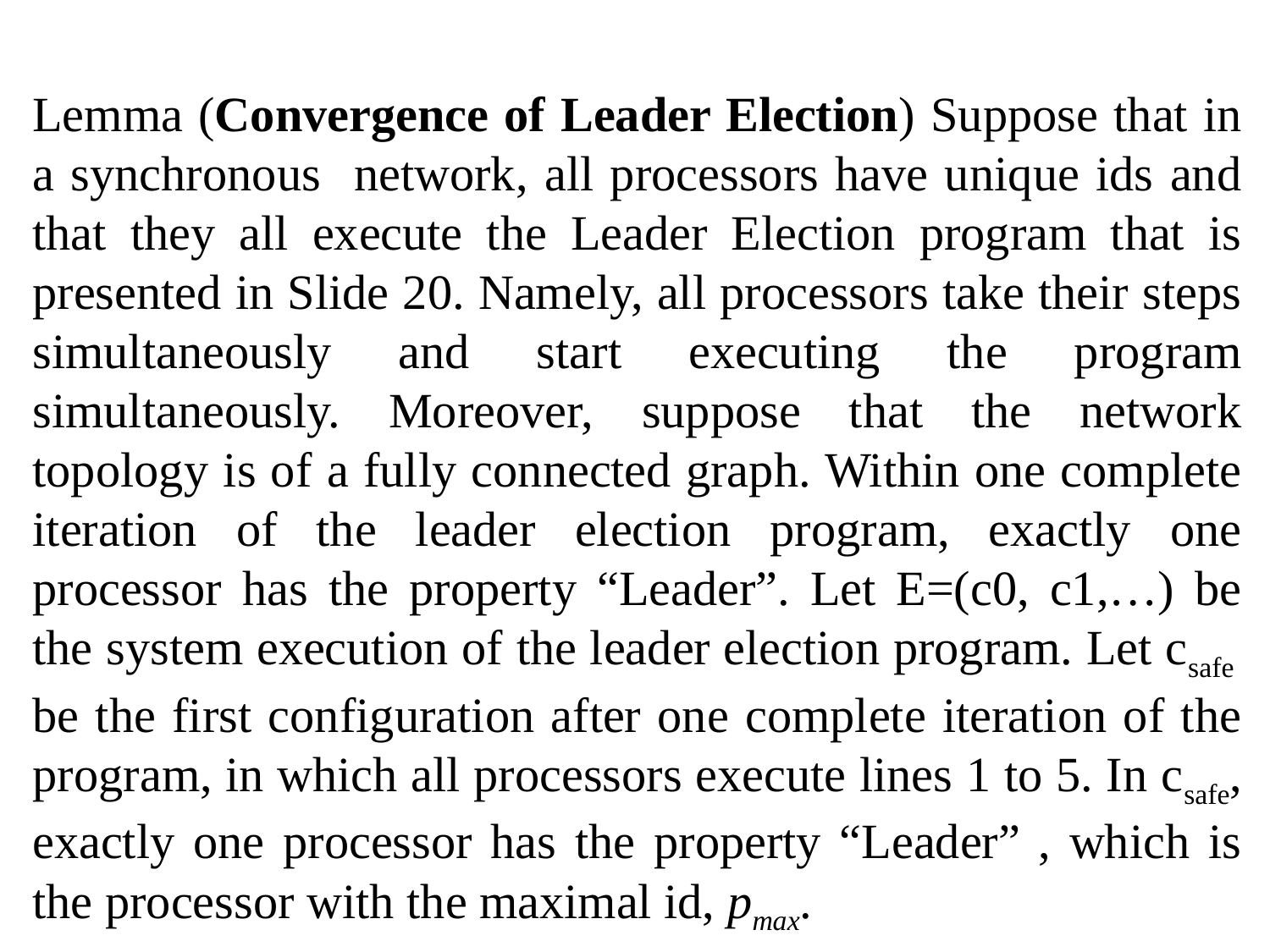

Lemma (Convergence of Leader Election) Suppose that in a synchronous  network, all processors have unique ids and that they all execute the Leader Election program that is presented in Slide 20. Namely, all processors take their steps simultaneously and start executing the program simultaneously. Moreover, suppose that the network topology is of a fully connected graph. Within one complete iteration of the leader election program, exactly one processor has the property “Leader”. Let E=(c0, c1,…) be the system execution of the leader election program. Let csafe  be the first configuration after one complete iteration of the program, in which all processors execute lines 1 to 5. In csafe, exactly one processor has the property “Leader” , which is the processor with the maximal id, pmax.